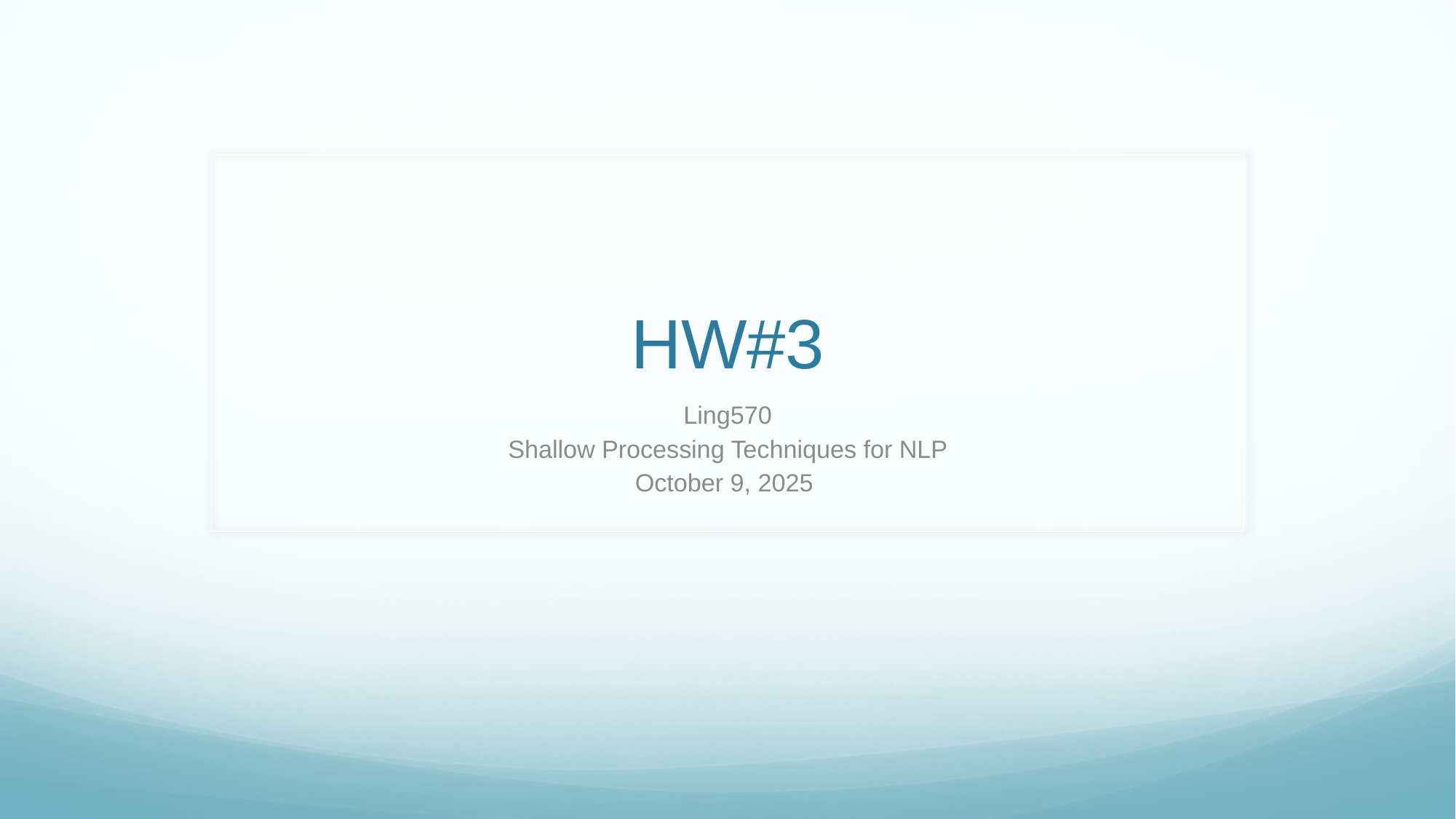

# HW#3
Ling570
Shallow Processing Techniques for NLP
October 9, 2025